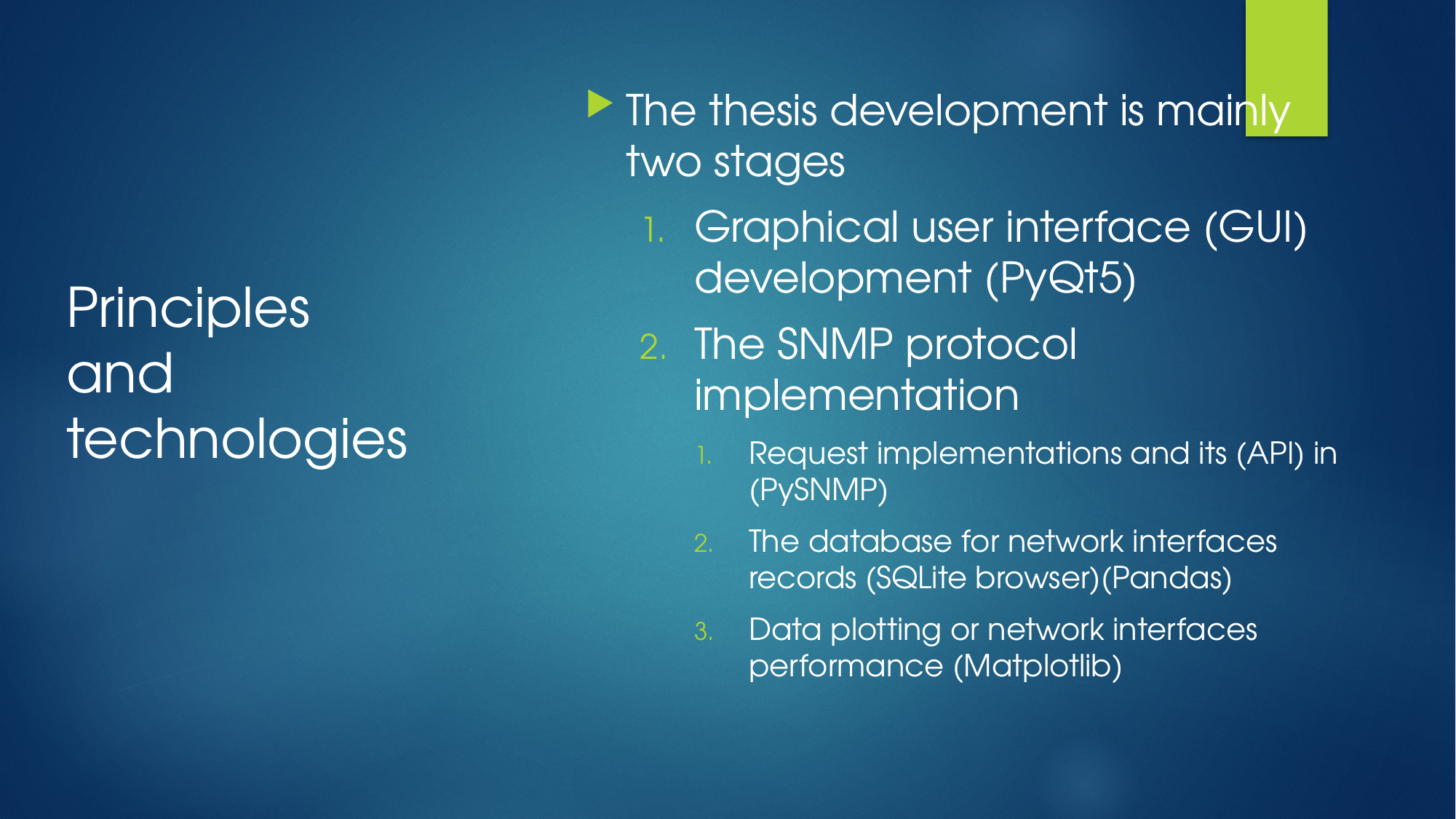

# Principles and technologies
The thesis development is mainly two stages
Graphical user interface (GUI) development (PyQt5)
The SNMP protocol implementation
Request implementations and its (API) in (PySNMP)
The database for network interfaces records (SQLite browser)(Pandas)
Data plotting or network interfaces performance (Matplotlib)